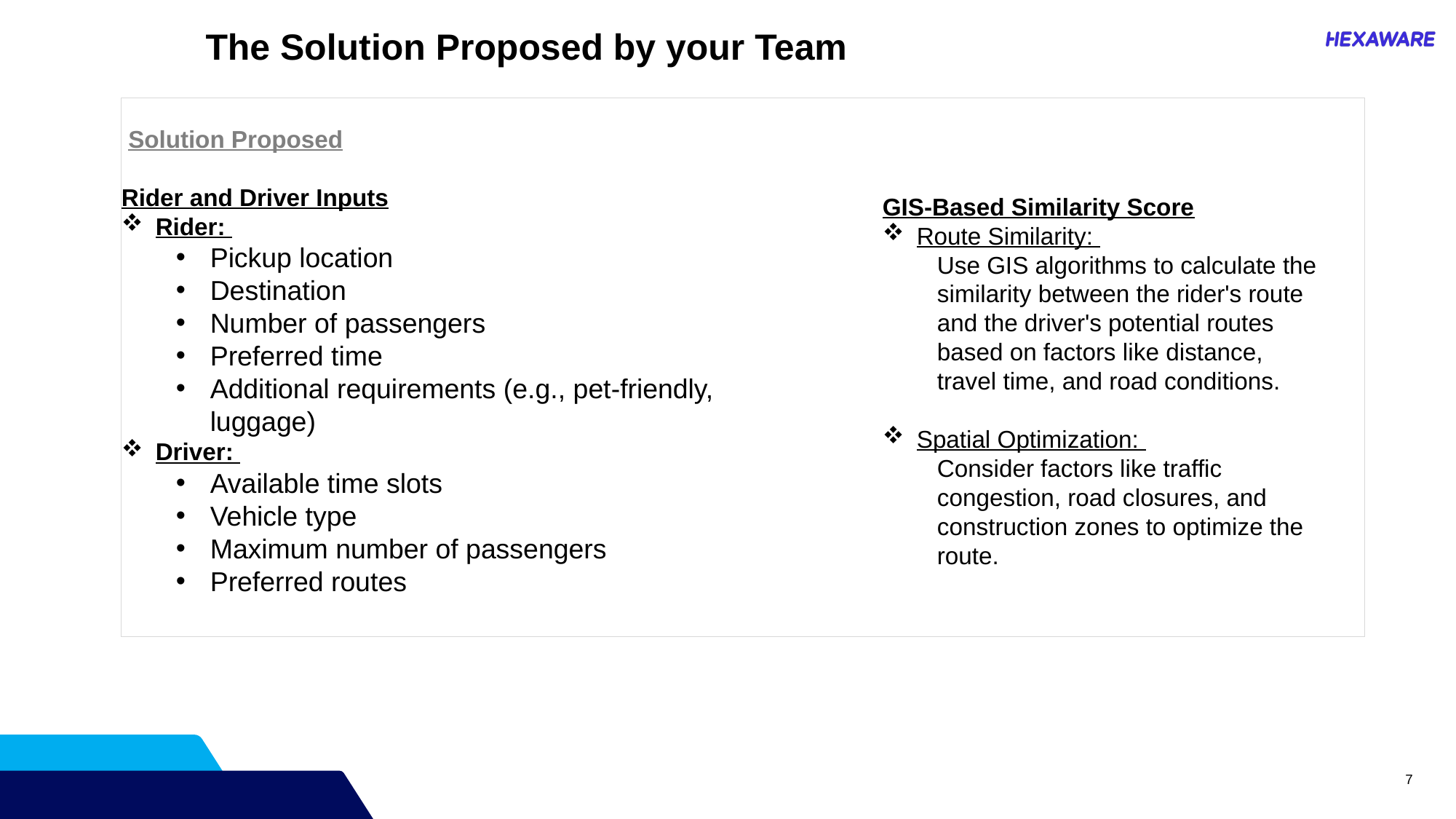

The Solution Proposed by your Team

 Solution Proposed

Rider and Driver Inputs
Rider:
Pickup location
Destination
Number of passengers
Preferred time
Additional requirements (e.g., pet-friendly, luggage)
Driver:
Available time slots
Vehicle type
Maximum number of passengers
Preferred routes

GIS-Based Similarity Score
Route Similarity:
Use GIS algorithms to calculate the similarity between the rider's route and the driver's potential routes based on factors like distance, travel time, and road conditions.

Spatial Optimization:
Consider factors like traffic congestion, road closures, and construction zones to optimize the route.